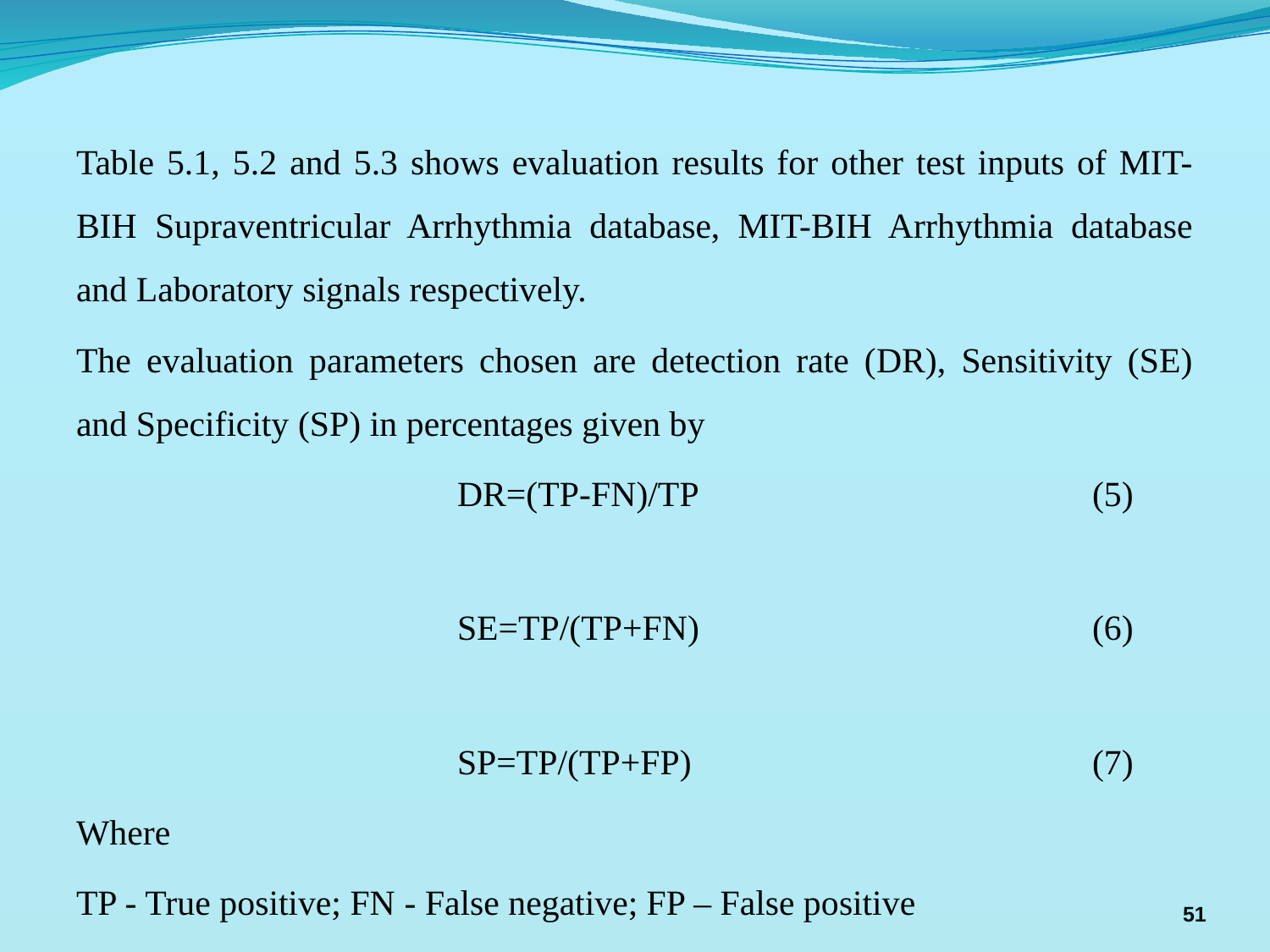

Table 5.1, 5.2 and 5.3 shows evaluation results for other test inputs of MIT-BIH Supraventricular Arrhythmia database, MIT-BIH Arrhythmia database and Laboratory signals respectively.
The evaluation parameters chosen are detection rate (DR), Sensitivity (SE) and Specificity (SP) in percentages given by
			DR=(TP-FN)/TP				(5)
			SE=TP/(TP+FN)				(6)
			SP=TP/(TP+FP)				(7)
Where
TP - True positive; FN - False negative; FP – False positive

51